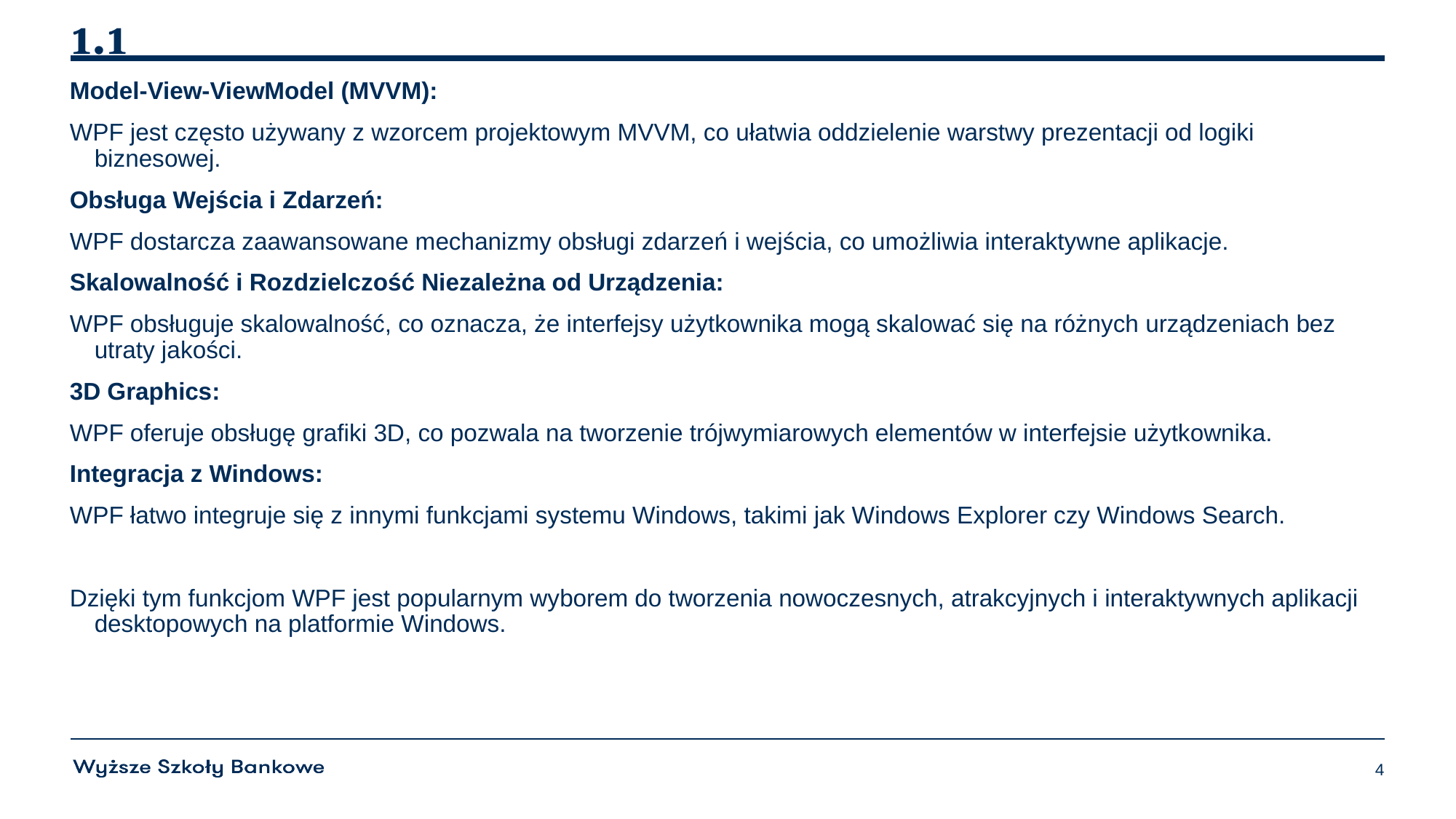

# 1.1
Model-View-ViewModel (MVVM):
WPF jest często używany z wzorcem projektowym MVVM, co ułatwia oddzielenie warstwy prezentacji od logiki biznesowej.
Obsługa Wejścia i Zdarzeń:
WPF dostarcza zaawansowane mechanizmy obsługi zdarzeń i wejścia, co umożliwia interaktywne aplikacje.
Skalowalność i Rozdzielczość Niezależna od Urządzenia:
WPF obsługuje skalowalność, co oznacza, że interfejsy użytkownika mogą skalować się na różnych urządzeniach bez utraty jakości.
3D Graphics:
WPF oferuje obsługę grafiki 3D, co pozwala na tworzenie trójwymiarowych elementów w interfejsie użytkownika.
Integracja z Windows:
WPF łatwo integruje się z innymi funkcjami systemu Windows, takimi jak Windows Explorer czy Windows Search.

Dzięki tym funkcjom WPF jest popularnym wyborem do tworzenia nowoczesnych, atrakcyjnych i interaktywnych aplikacji desktopowych na platformie Windows.
4